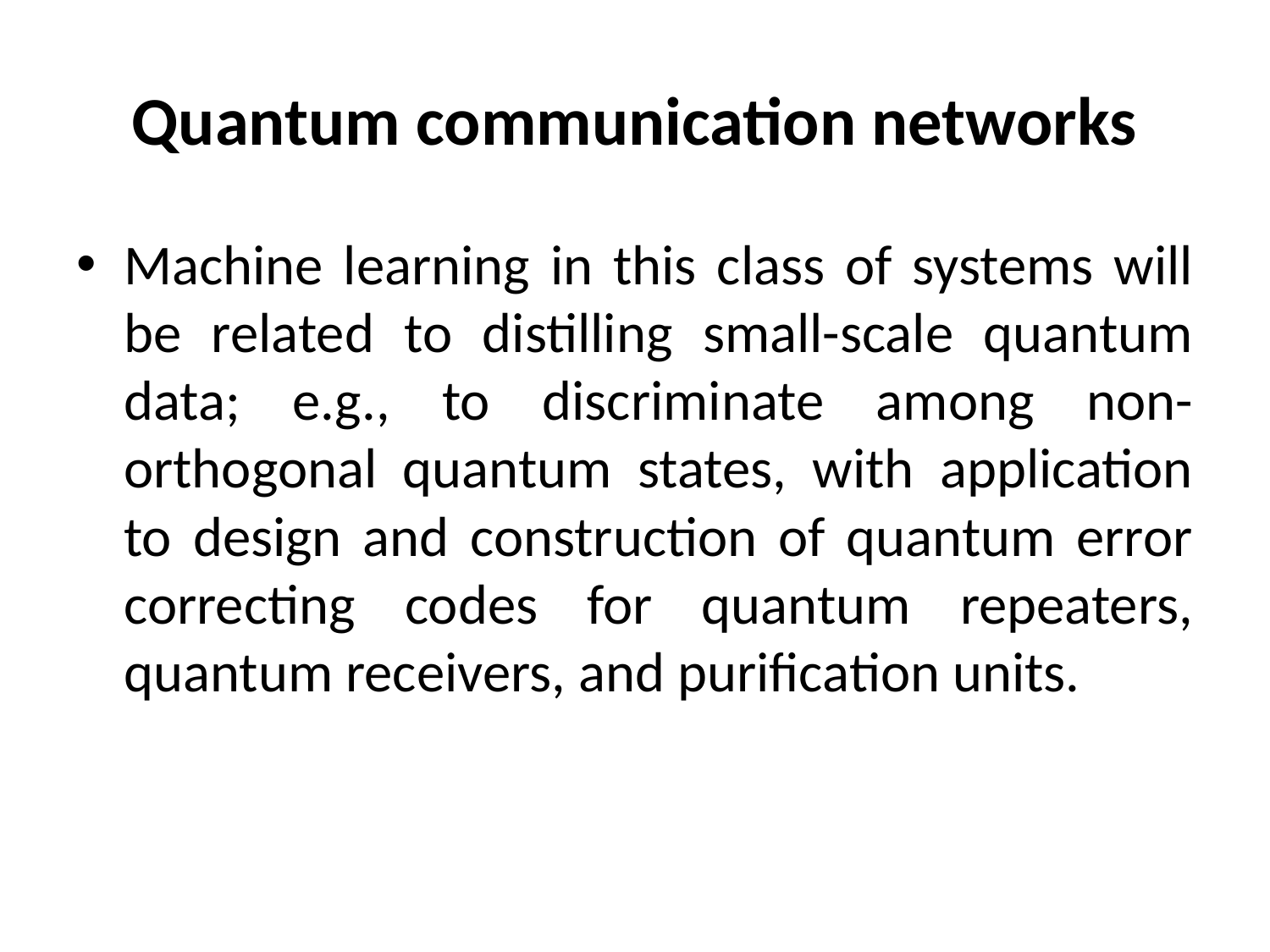

# Quantum communication networks
Machine learning in this class of systems will be related to distilling small-scale quantum data; e.g., to discriminate among non-orthogonal quantum states, with application to design and construction of quantum error correcting codes for quantum repeaters, quantum receivers, and purification units.